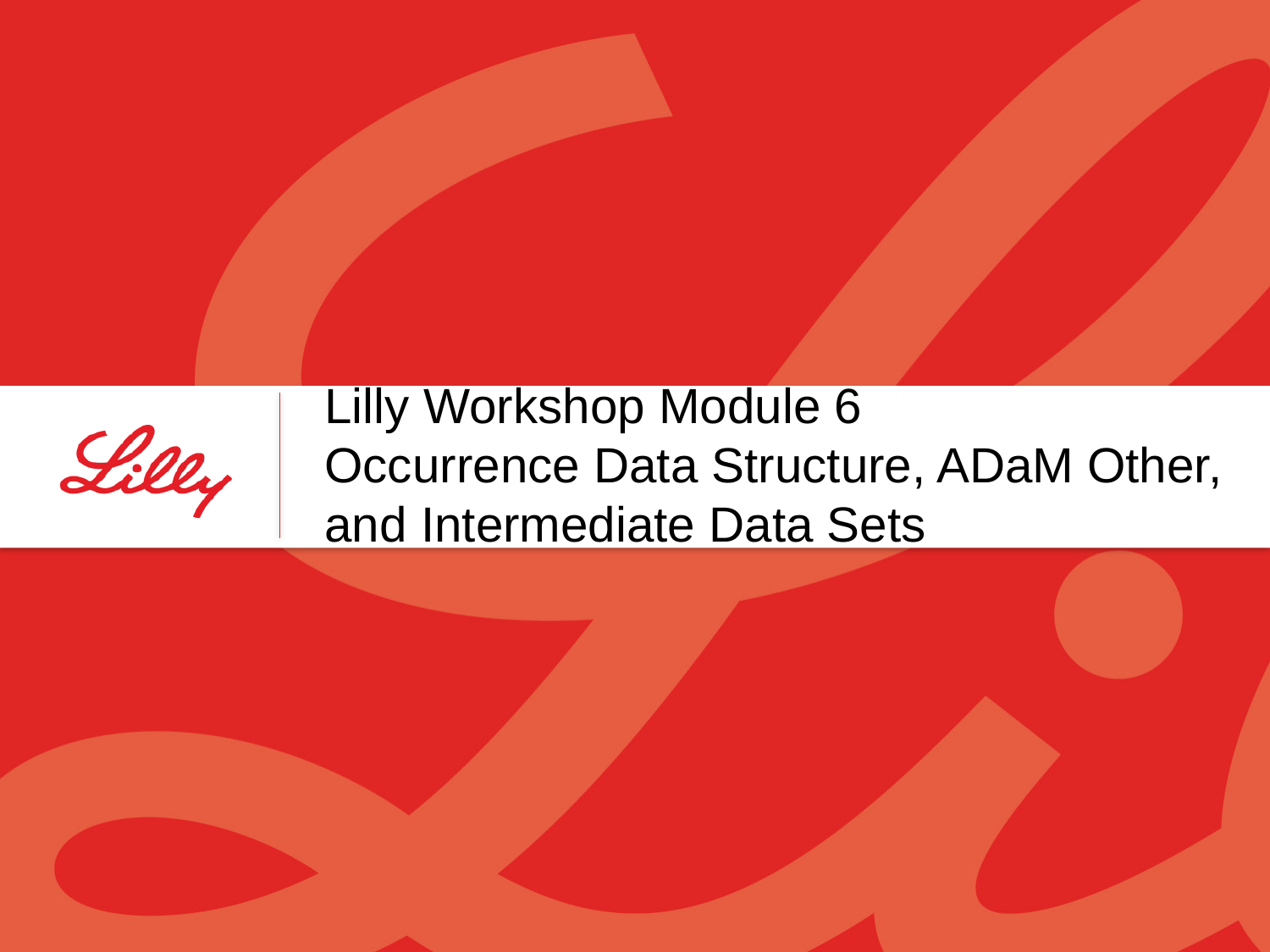

# Lilly Workshop Module 6 Occurrence Data Structure, ADaM Other, and Intermediate Data Sets